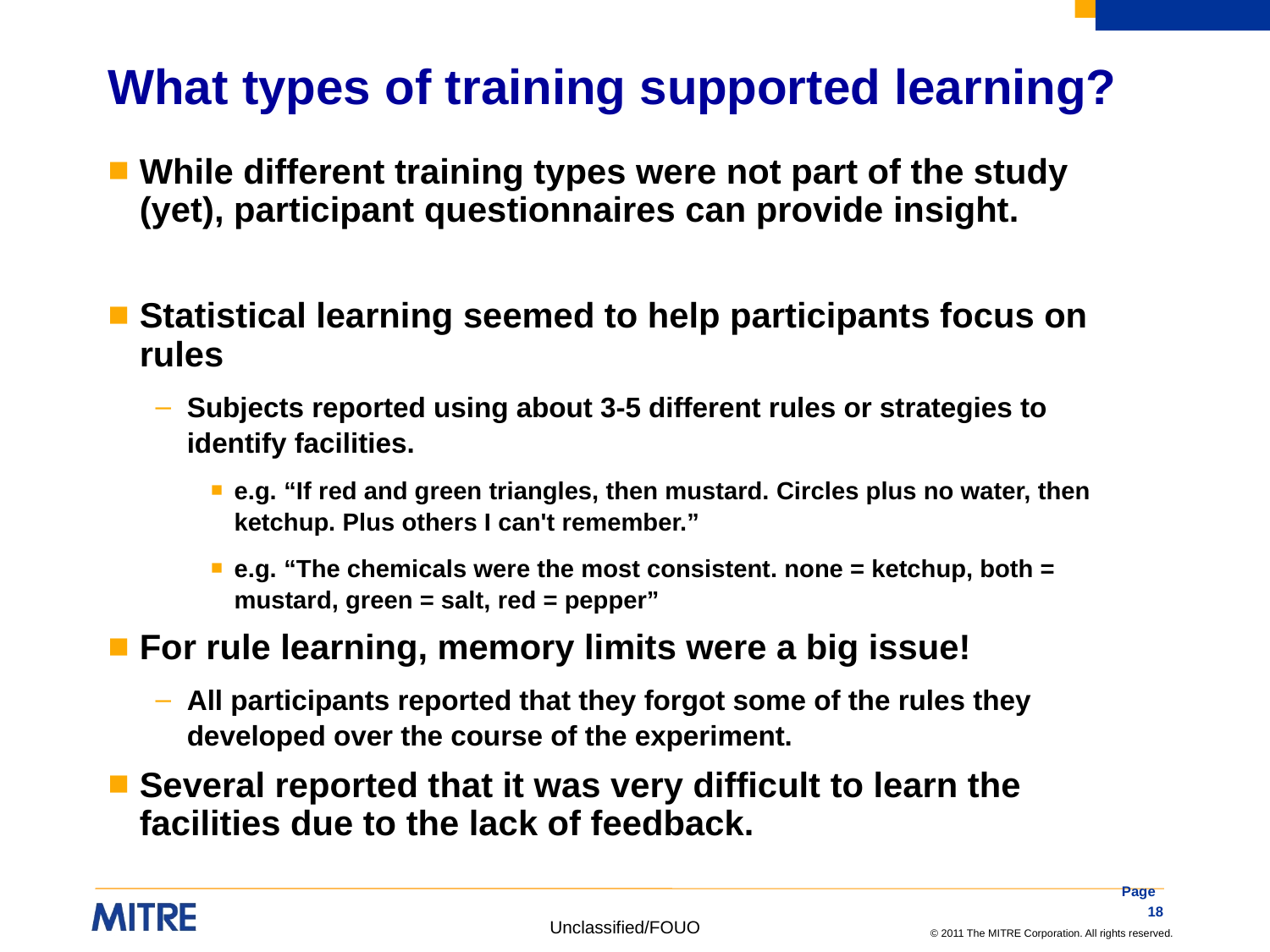

# What types of training supported learning?
While different training types were not part of the study (yet), participant questionnaires can provide insight.

Statistical learning seemed to help participants focus on rules
Subjects reported using about 3-5 different rules or strategies to identify facilities.
e.g. “If red and green triangles, then mustard. Circles plus no water, then ketchup. Plus others I can't remember.”
e.g. “The chemicals were the most consistent. none = ketchup, both = mustard, green = salt, red = pepper”
For rule learning, memory limits were a big issue!
All participants reported that they forgot some of the rules they developed over the course of the experiment.
Several reported that it was very difficult to learn the facilities due to the lack of feedback.

Page  18